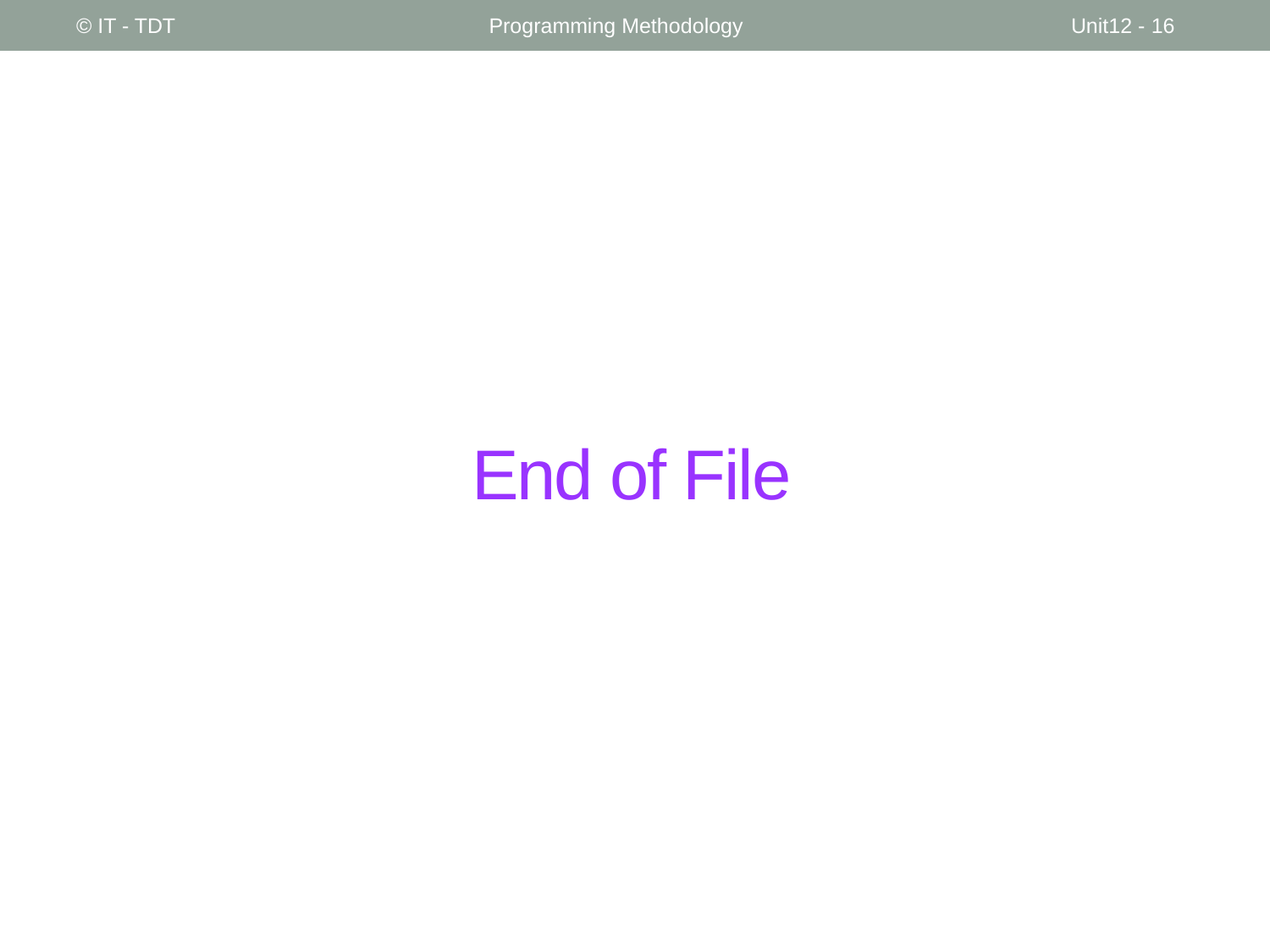

© IT - TDT
Programming Methodology
Unit12 - 16
# End of File